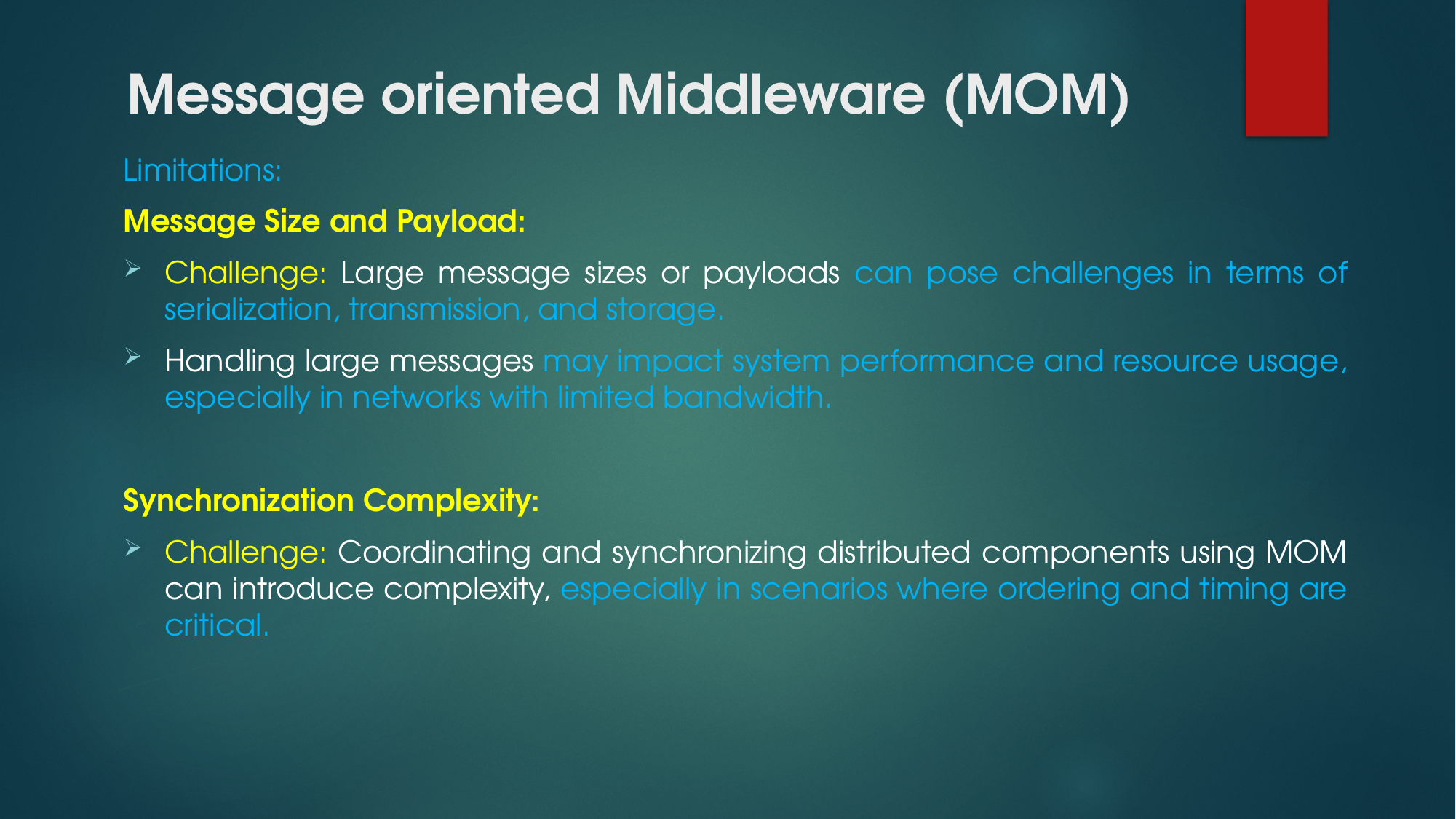

# Message oriented Middleware (MOM)
Limitations:
Message Size and Payload:
Challenge: Large message sizes or payloads can pose challenges in terms of serialization, transmission, and storage.
Handling large messages may impact system performance and resource usage, especially in networks with limited bandwidth.

Synchronization Complexity:
Challenge: Coordinating and synchronizing distributed components using MOM can introduce complexity, especially in scenarios where ordering and timing are critical.